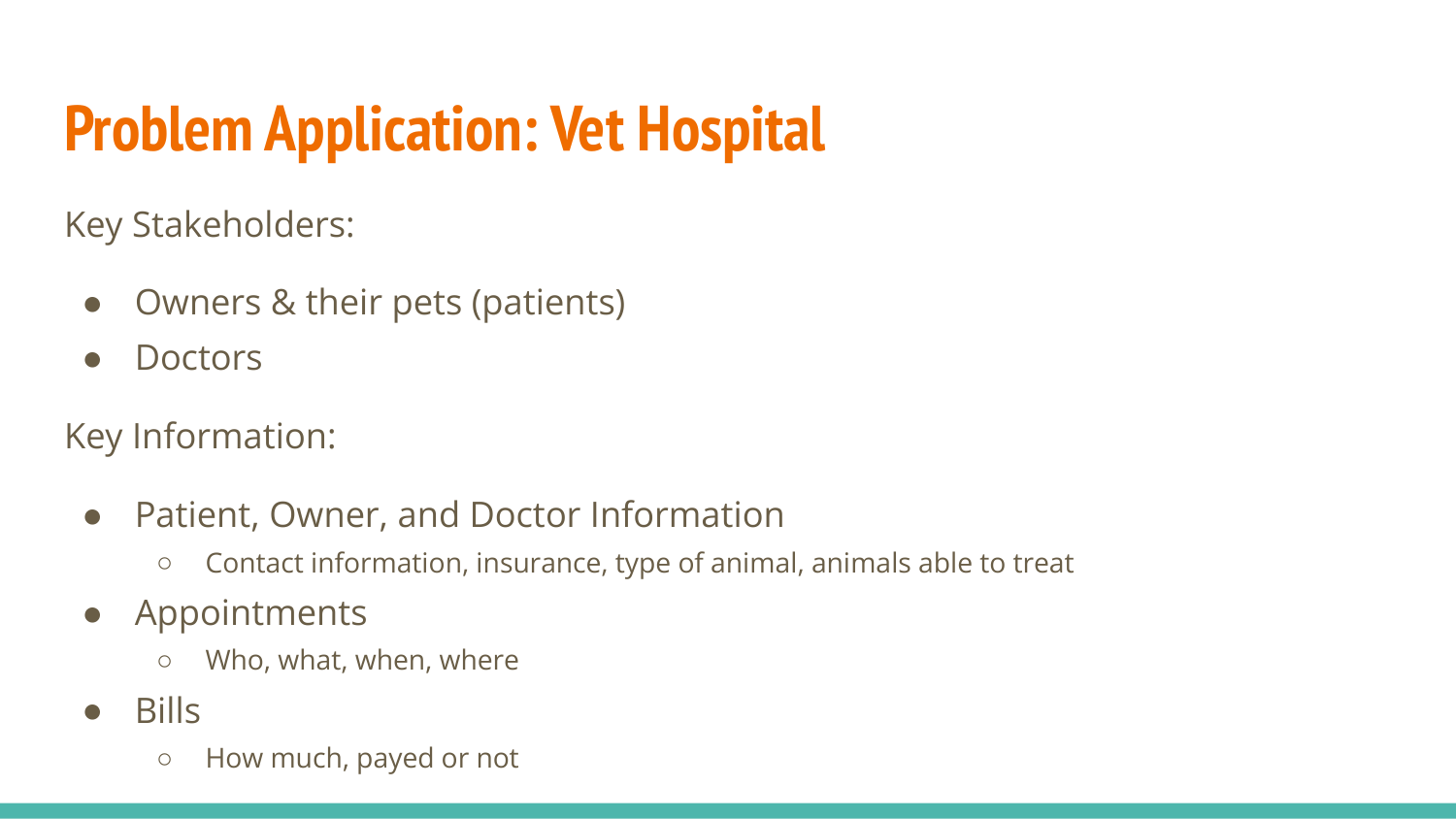

# Problem Application: Vet Hospital
Key Stakeholders:
Owners & their pets (patients)
Doctors
Key Information:
Patient, Owner, and Doctor Information
Contact information, insurance, type of animal, animals able to treat
Appointments
Who, what, when, where
Bills
How much, payed or not